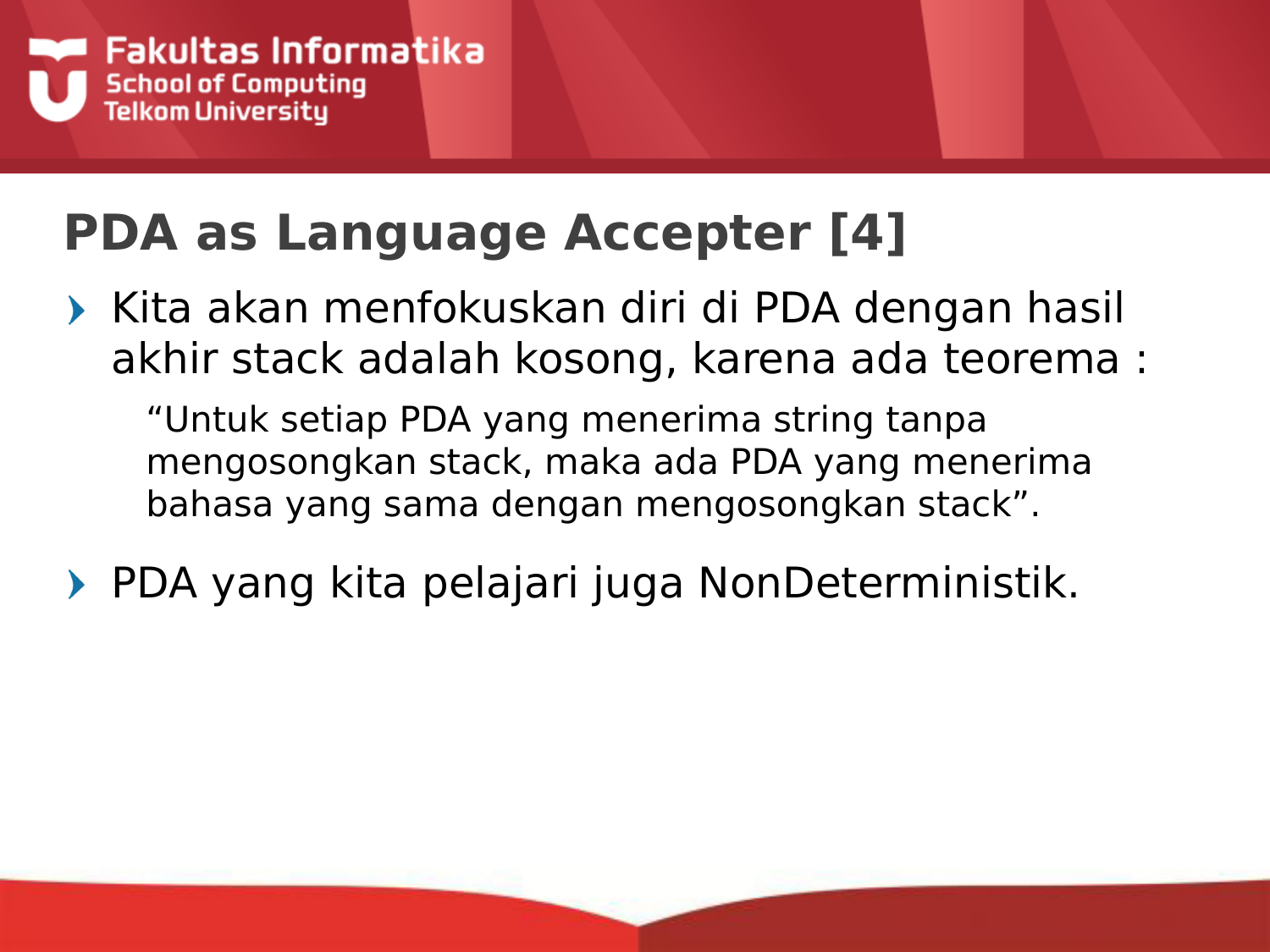

# PDA as Language Accepter [4]
Kita akan menfokuskan diri di PDA dengan hasil akhir stack adalah kosong, karena ada teorema :
	“Untuk setiap PDA yang menerima string tanpa mengosongkan stack, maka ada PDA yang menerima bahasa yang sama dengan mengosongkan stack”.
PDA yang kita pelajari juga NonDeterministik.